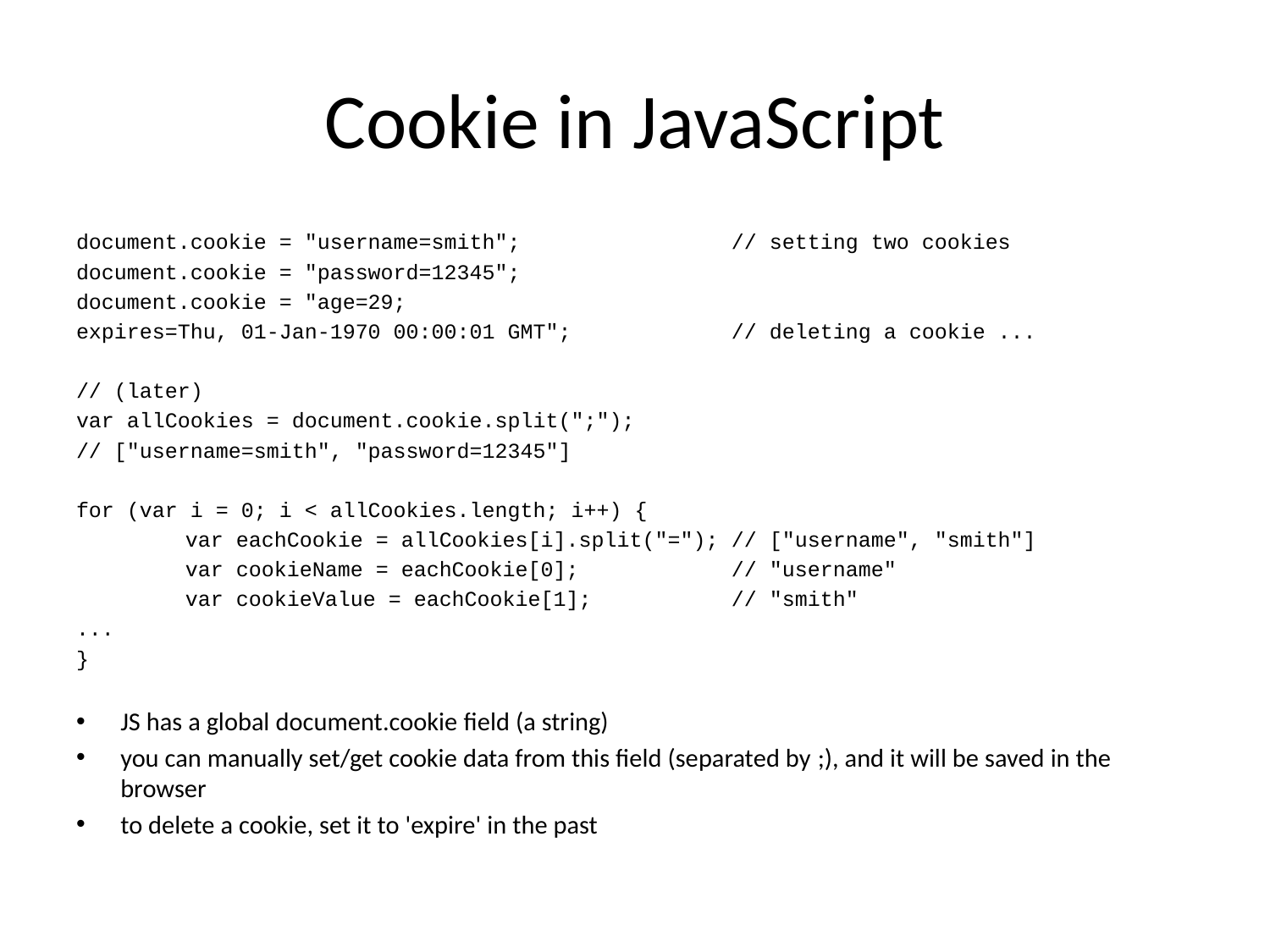

# Cookie in JavaScript
document.cookie = "username=smith"; 			// setting two cookies
document.cookie = "password=12345";
document.cookie = "age=29;
expires=Thu, 01-Jan-1970 00:00:01 GMT"; 		// deleting a cookie ...

// (later)
var allCookies = document.cookie.split(";");
// ["username=smith", "password=12345"]

for (var i = 0; i < allCookies.length; i++) {
	var eachCookie = allCookies[i].split("="); 	// ["username", "smith"]
	var cookieName = eachCookie[0]; 		// "username"
	var cookieValue = eachCookie[1]; 		// "smith"
...
}

JS has a global document.cookie field (a string)
you can manually set/get cookie data from this field (separated by ;), and it will be saved in the browser
to delete a cookie, set it to 'expire' in the past